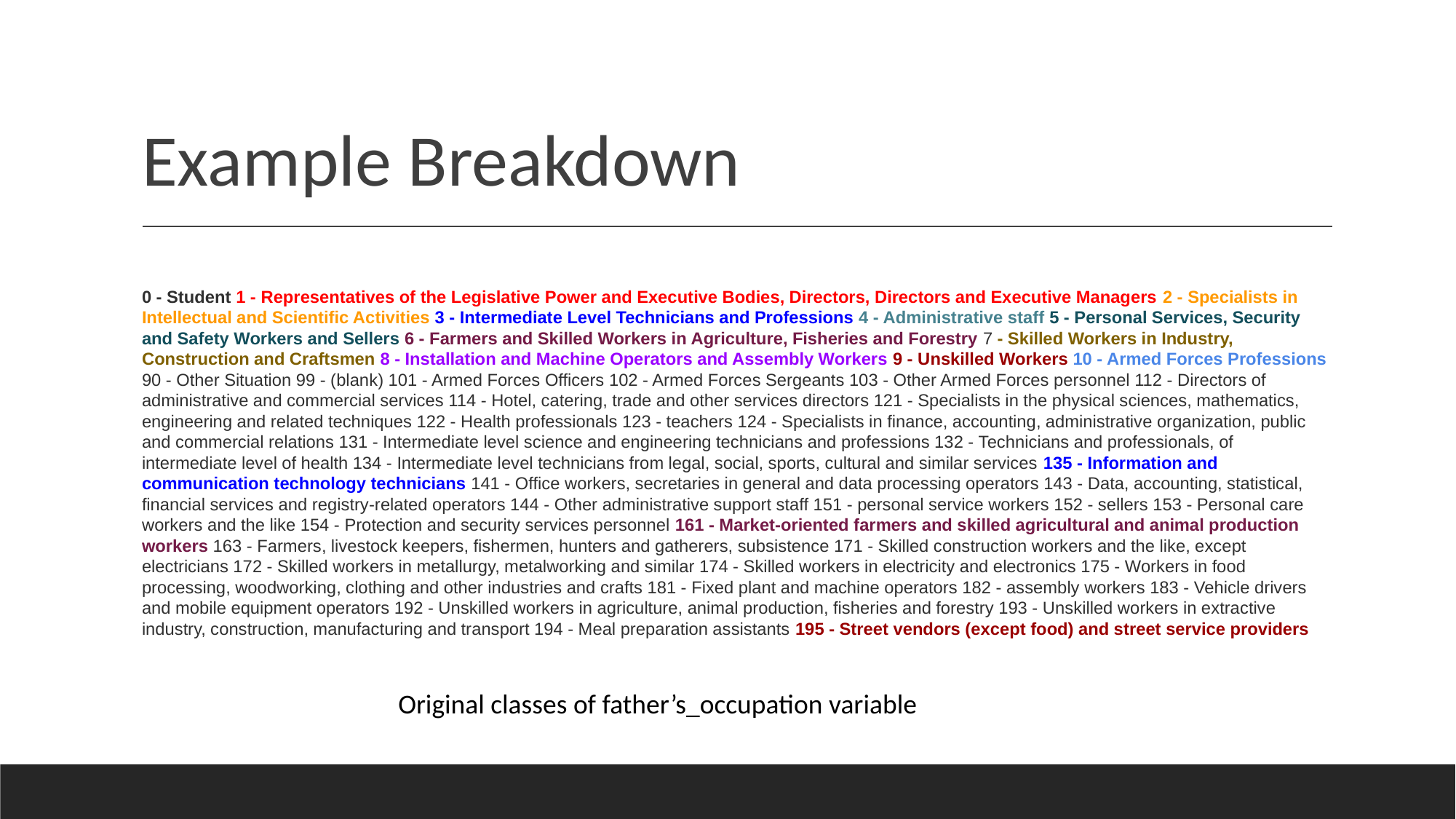

# Example Breakdown
0 - Student 1 - Representatives of the Legislative Power and Executive Bodies, Directors, Directors and Executive Managers 2 - Specialists in Intellectual and Scientific Activities 3 - Intermediate Level Technicians and Professions 4 - Administrative staff 5 - Personal Services, Security and Safety Workers and Sellers 6 - Farmers and Skilled Workers in Agriculture, Fisheries and Forestry 7 - Skilled Workers in Industry, Construction and Craftsmen 8 - Installation and Machine Operators and Assembly Workers 9 - Unskilled Workers 10 - Armed Forces Professions 90 - Other Situation 99 - (blank) 101 - Armed Forces Officers 102 - Armed Forces Sergeants 103 - Other Armed Forces personnel 112 - Directors of administrative and commercial services 114 - Hotel, catering, trade and other services directors 121 - Specialists in the physical sciences, mathematics, engineering and related techniques 122 - Health professionals 123 - teachers 124 - Specialists in finance, accounting, administrative organization, public and commercial relations 131 - Intermediate level science and engineering technicians and professions 132 - Technicians and professionals, of intermediate level of health 134 - Intermediate level technicians from legal, social, sports, cultural and similar services 135 - Information and communication technology technicians 141 - Office workers, secretaries in general and data processing operators 143 - Data, accounting, statistical, financial services and registry-related operators 144 - Other administrative support staff 151 - personal service workers 152 - sellers 153 - Personal care workers and the like 154 - Protection and security services personnel 161 - Market-oriented farmers and skilled agricultural and animal production workers 163 - Farmers, livestock keepers, fishermen, hunters and gatherers, subsistence 171 - Skilled construction workers and the like, except electricians 172 - Skilled workers in metallurgy, metalworking and similar 174 - Skilled workers in electricity and electronics 175 - Workers in food processing, woodworking, clothing and other industries and crafts 181 - Fixed plant and machine operators 182 - assembly workers 183 - Vehicle drivers and mobile equipment operators 192 - Unskilled workers in agriculture, animal production, fisheries and forestry 193 - Unskilled workers in extractive industry, construction, manufacturing and transport 194 - Meal preparation assistants 195 - Street vendors (except food) and street service providers
Original classes of father’s_occupation variable